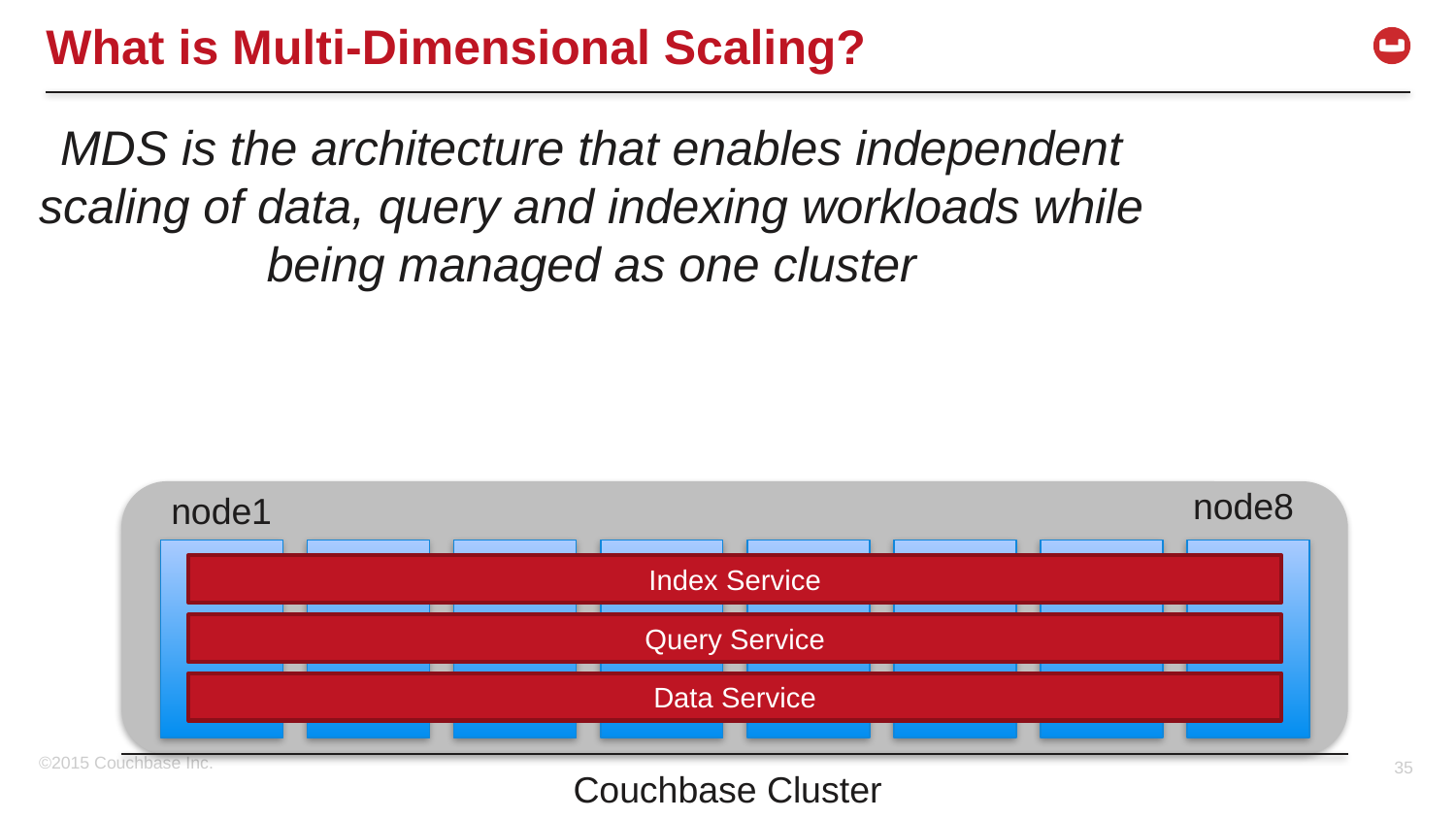

# What is Multi-Dimensional Scaling?
MDS is the architecture that enables independent scaling of data, query and indexing workloads while being managed as one cluster

node8

node1

Index Service
Query Service
Data Service
Couchbase Cluster